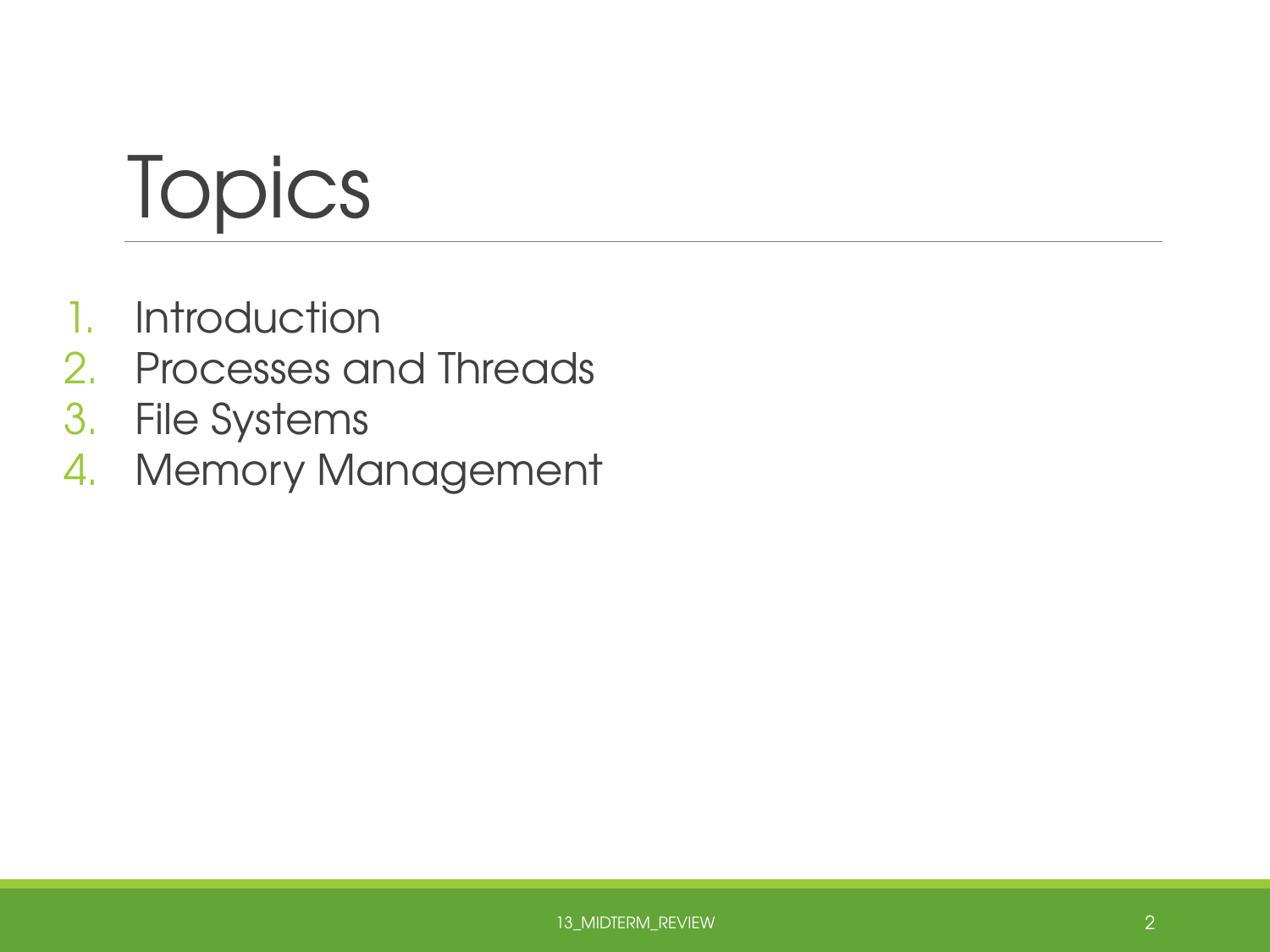

# Topics

Introduction
Processes and Threads
File Systems
Memory Management
13_Midterm_Review
2